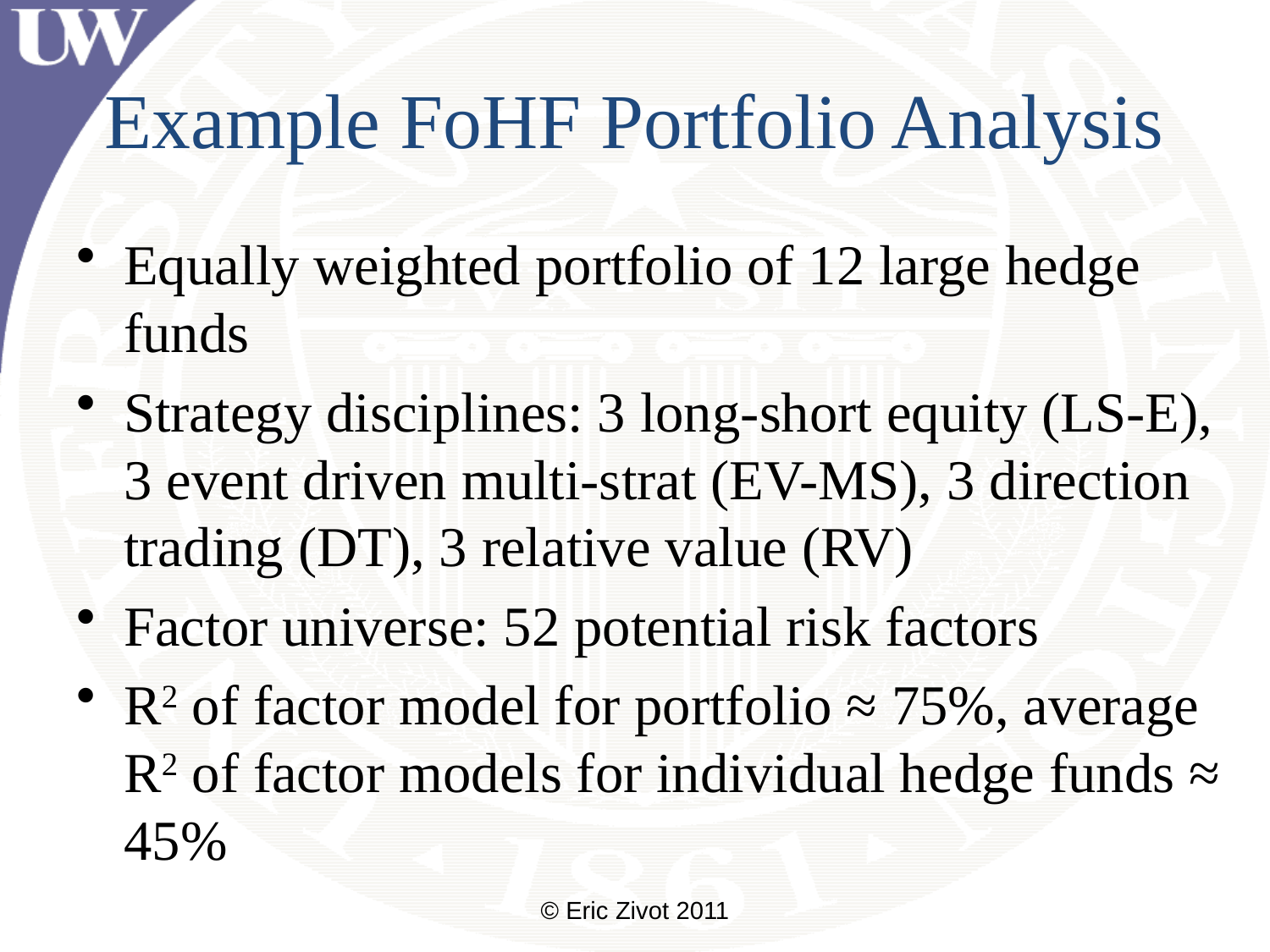

# Example FoHF Portfolio Analysis
Equally weighted portfolio of 12 large hedge funds
Strategy disciplines: 3 long-short equity (LS-E), 3 event driven multi-strat (EV-MS), 3 direction trading (DT), 3 relative value (RV)
Factor universe: 52 potential risk factors
R2 of factor model for portfolio ≈ 75%, average R2 of factor models for individual hedge funds ≈ 45%
© Eric Zivot 2011